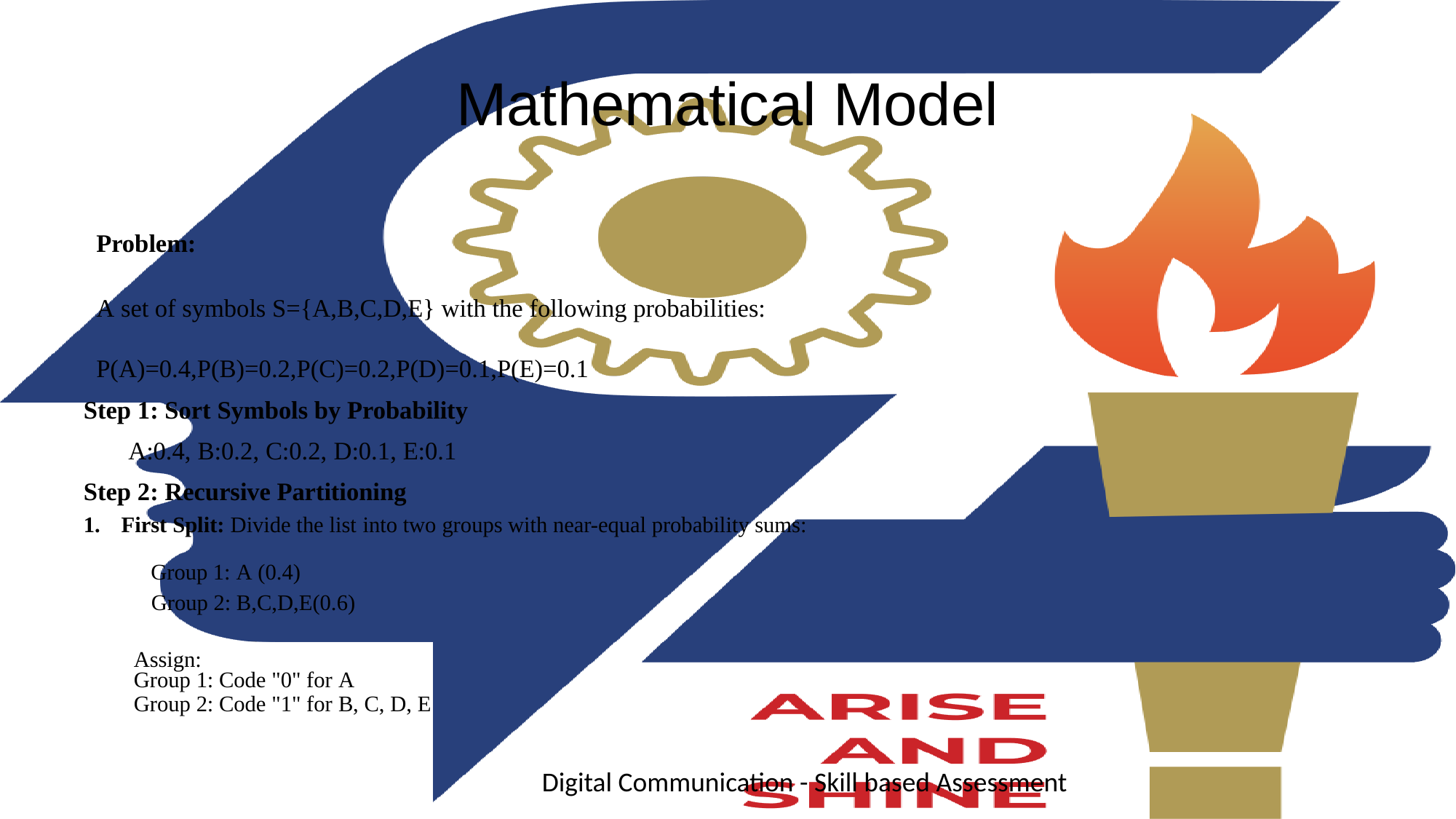

# Mathematical Model
Problem:
A set of symbols S={A,B,C,D,E} with the following probabilities: P(A)=0.4,P(B)=0.2,P(C)=0.2,P(D)=0.1,P(E)=0.1
Step 1: Sort Symbols by Probability
       A:0.4, B:0.2, C:0.2, D:0.1, E:0.1
Step 2: Recursive Partitioning
First Split: Divide the list into two groups with near-equal probability sums:

   Group 1: A (0.4)
            Group 2: B,C,D,E(0.6)
Assign:
Group 1: Code "0" for A
Group 2: Code "1" for B, C, D, E

Digital Communication - Skill based Assessment